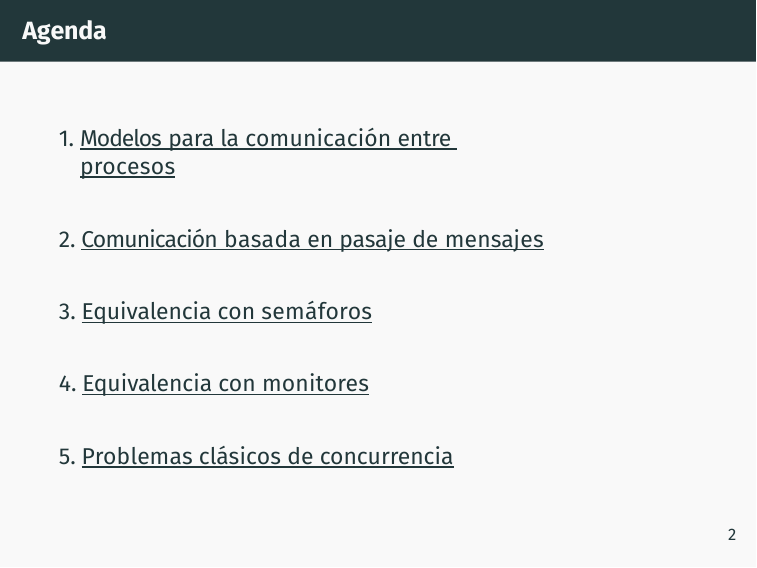

# Agenda
Modelos para la comunicación entre procesos

Comunicación basada en pasaje de mensajes

Equivalencia con semáforos

Equivalencia con monitores

Problemas clásicos de concurrencia
2